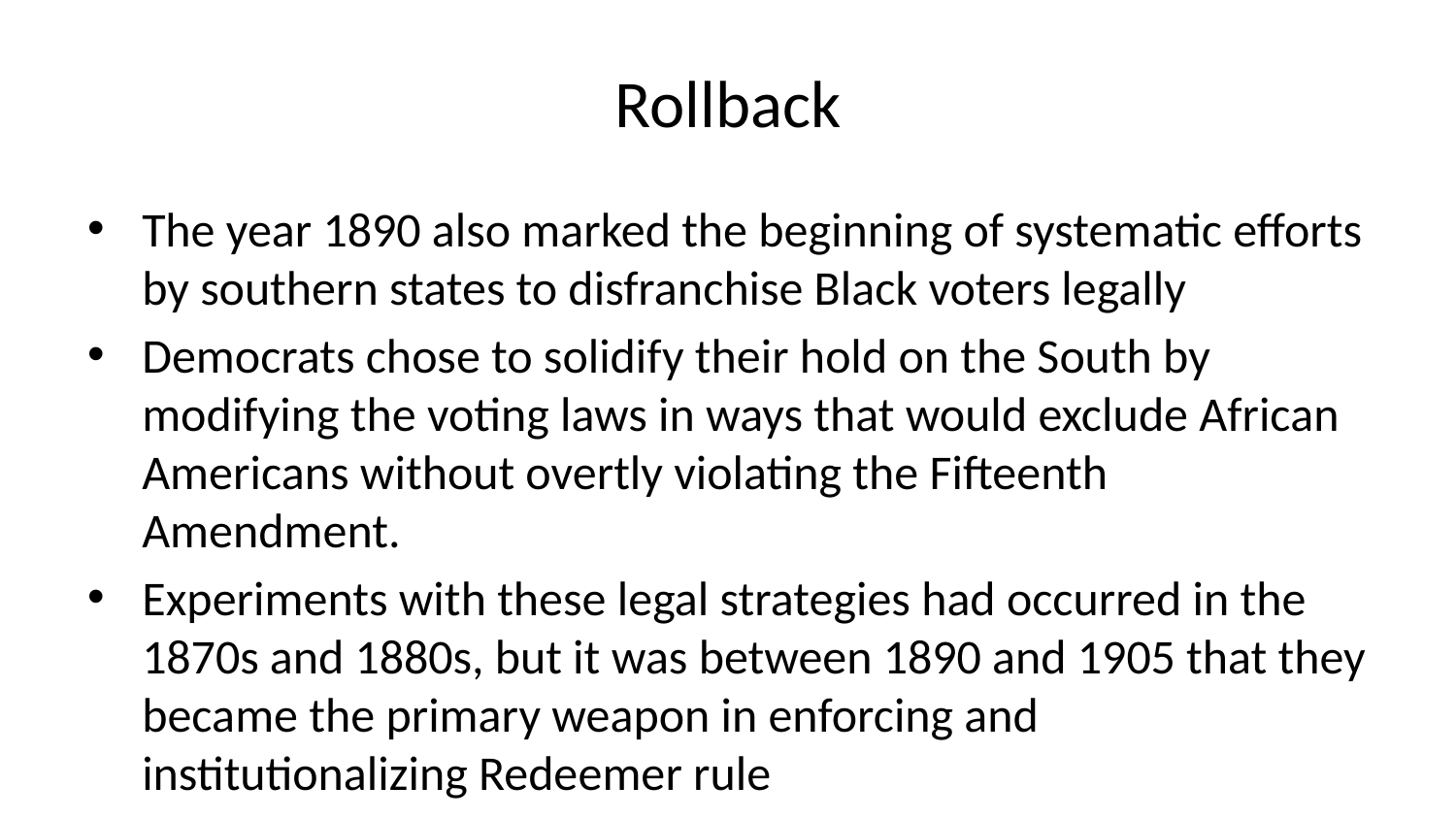

# Rollback
The year 1890 also marked the beginning of systematic efforts by southern states to disfranchise Black voters legally
Democrats chose to solidify their hold on the South by modifying the voting laws in ways that would exclude African Americans without overtly violating the Fifteenth Amendment.
Experiments with these legal strategies had occurred in the 1870s and 1880s, but it was between 1890 and 1905 that they became the primary weapon in enforcing and institutionalizing Redeemer rule
White Democrats turned back the clock on the broadly progressive franchise provisions that had been etched into most Reconstruction-era state constitutions